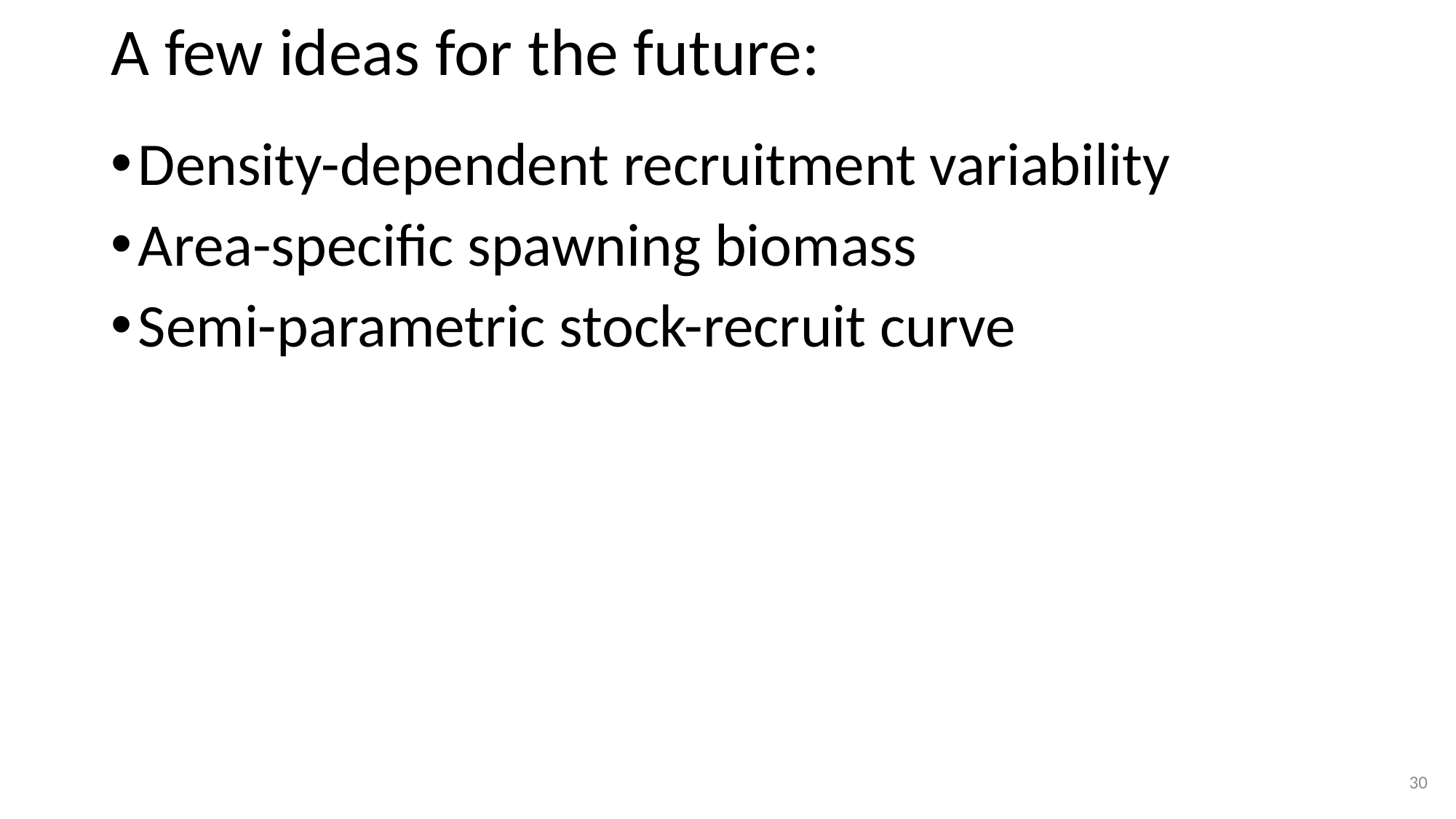

# A few ideas for the future:
Density-dependent recruitment variability
Area-specific spawning biomass
Semi-parametric stock-recruit curve
30